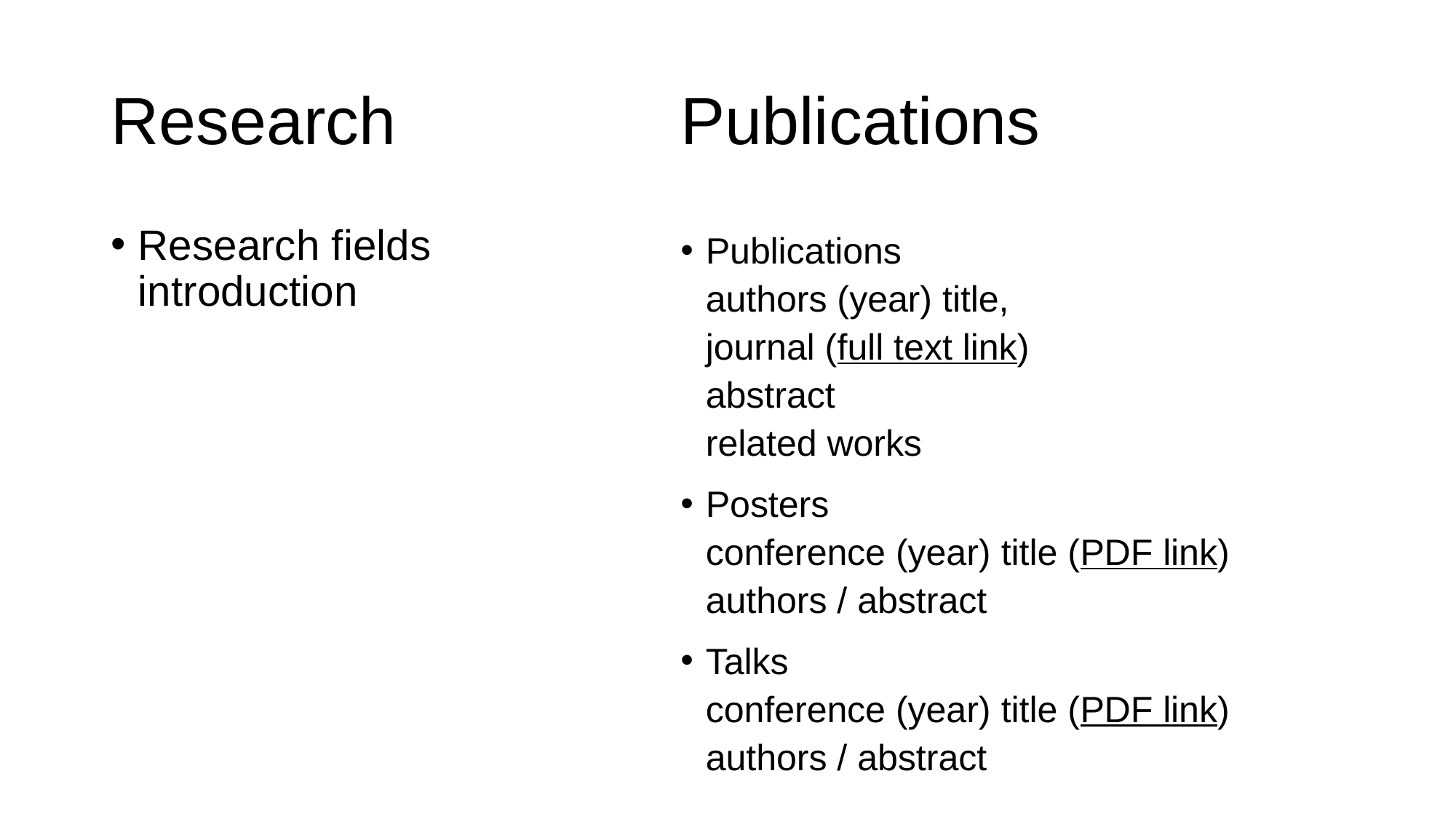

# Research
Publications
Publications
authors (year) title,
journal (full text link)
abstract
related works
Posters
conference (year) title (PDF link)
authors / abstract
Talks
conference (year) title (PDF link)
authors / abstract
Research fields introduction